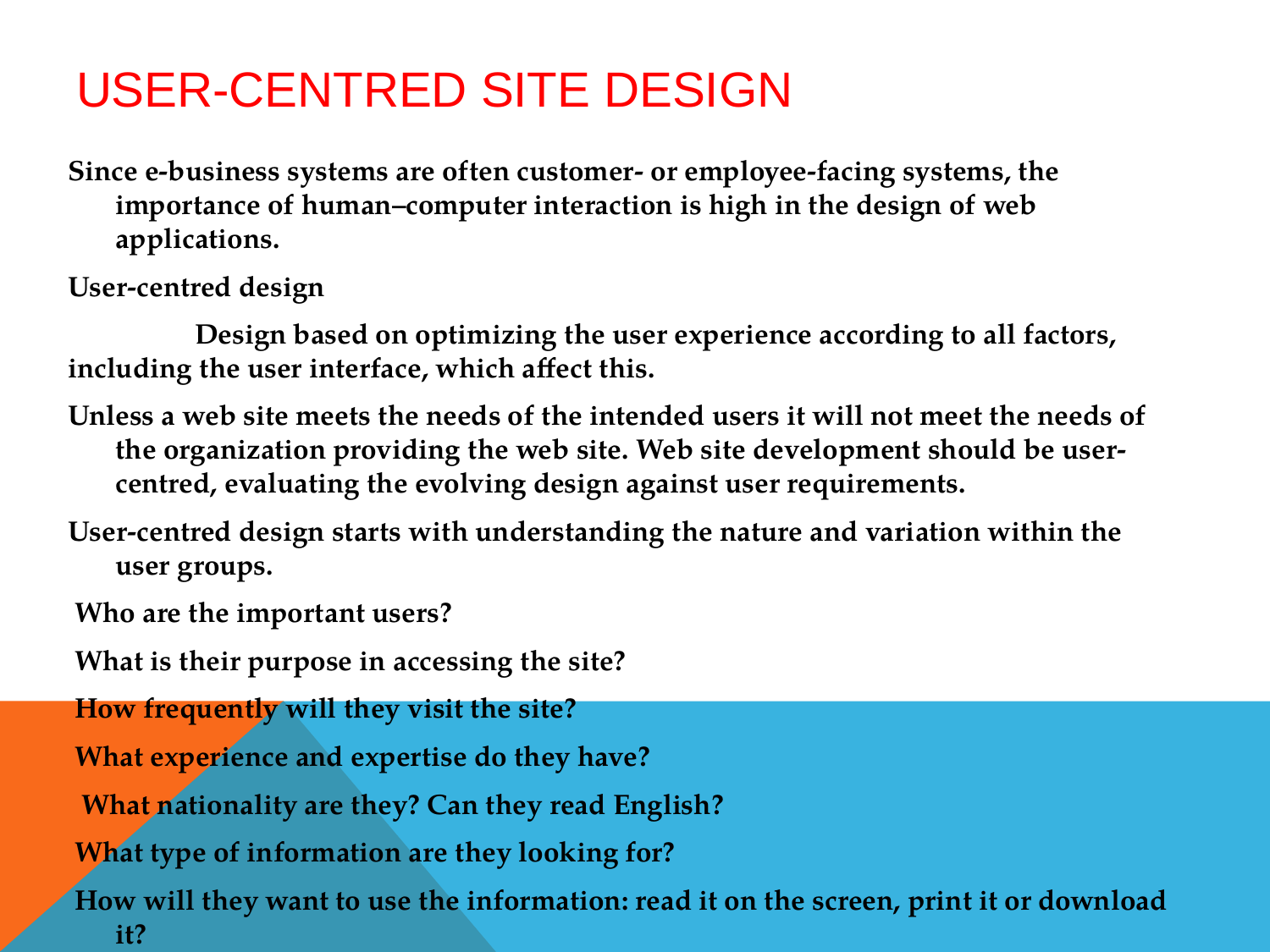

# User-centred site design
Since e-business systems are often customer- or employee-facing systems, the importance of human–computer interaction is high in the design of web applications.
User-centred design
	Design based on optimizing the user experience according to all factors, including the user interface, which affect this.
Unless a web site meets the needs of the intended users it will not meet the needs of the organization providing the web site. Web site development should be user-centred, evaluating the evolving design against user requirements.
User-centred design starts with understanding the nature and variation within the user groups.
 Who are the important users?
 What is their purpose in accessing the site?
 How frequently will they visit the site?
 What experience and expertise do they have?
  What nationality are they? Can they read English?
 What type of information are they looking for?
 How will they want to use the information: read it on the screen, print it or download it?
 What type of browsers will they use? How fast will their communication links be?
 How large a screen/window will they use, with how many colours?